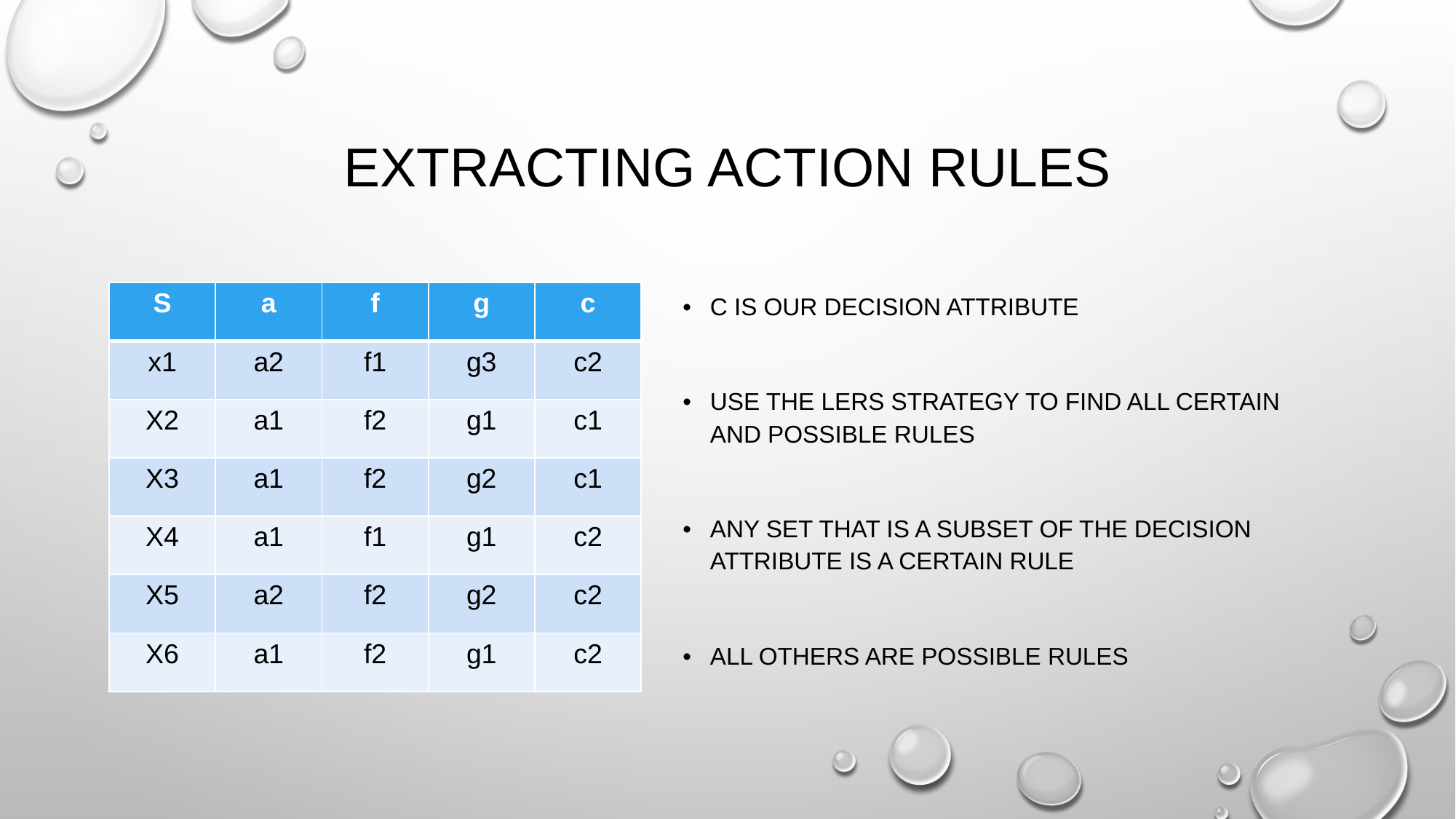

# Extracting action rules
| S | a | f | g | c |
| --- | --- | --- | --- | --- |
| x1 | a2 | f1 | g3 | c2 |
| X2 | a1 | f2 | g1 | c1 |
| X3 | a1 | f2 | g2 | c1 |
| X4 | a1 | f1 | g1 | c2 |
| X5 | a2 | f2 | g2 | c2 |
| X6 | a1 | f2 | g1 | c2 |
c is our decision attribute

Use the lers strategy to find all certain and possible rules

Any set that is a subset of the decision attribute is a certain rule

All others are possible rules